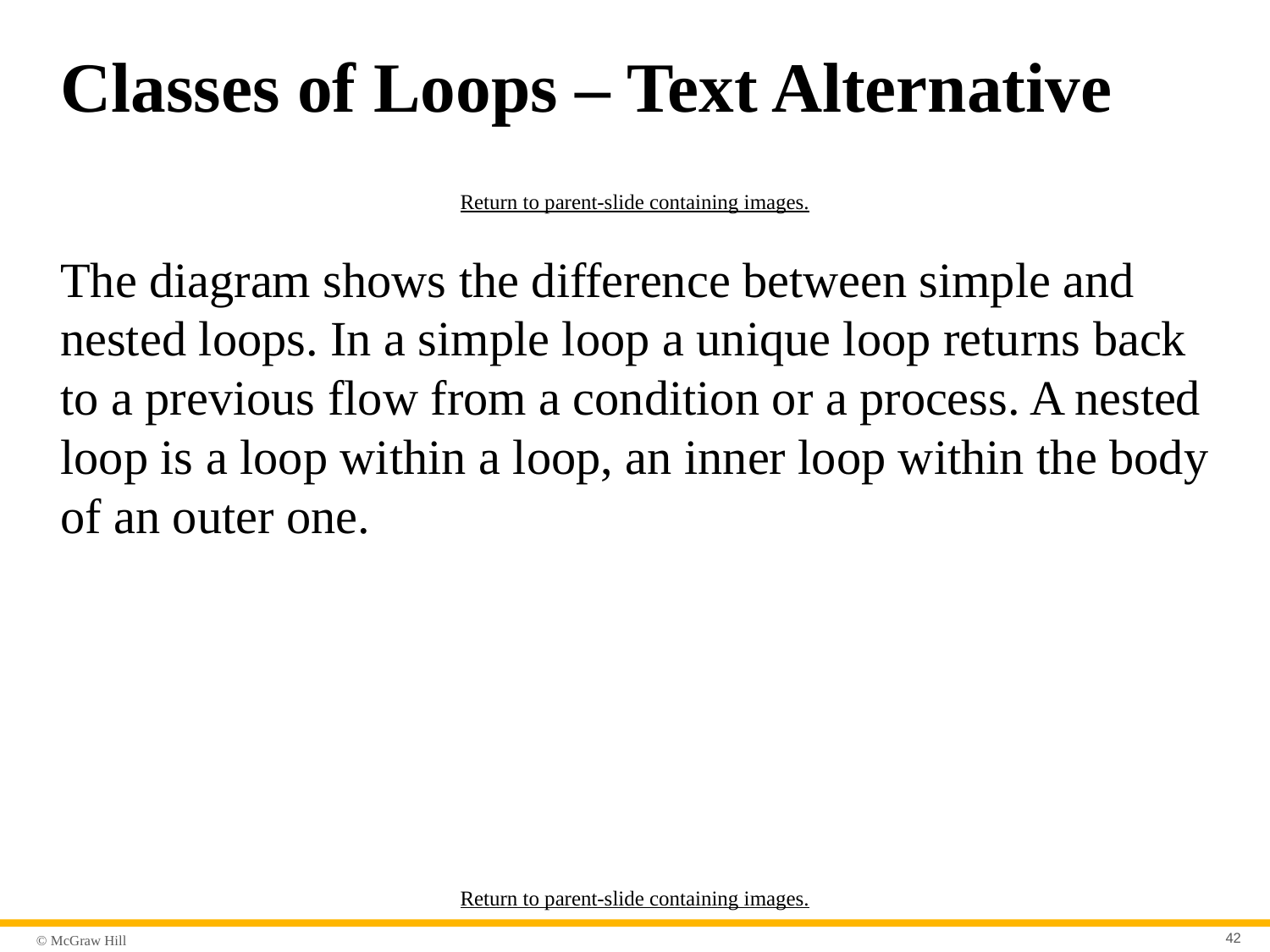

# Classes of Loops – Text Alternative
Return to parent-slide containing images.
The diagram shows the difference between simple and nested loops. In a simple loop a unique loop returns back to a previous flow from a condition or a process. A nested loop is a loop within a loop, an inner loop within the body of an outer one.
Return to parent-slide containing images.
42